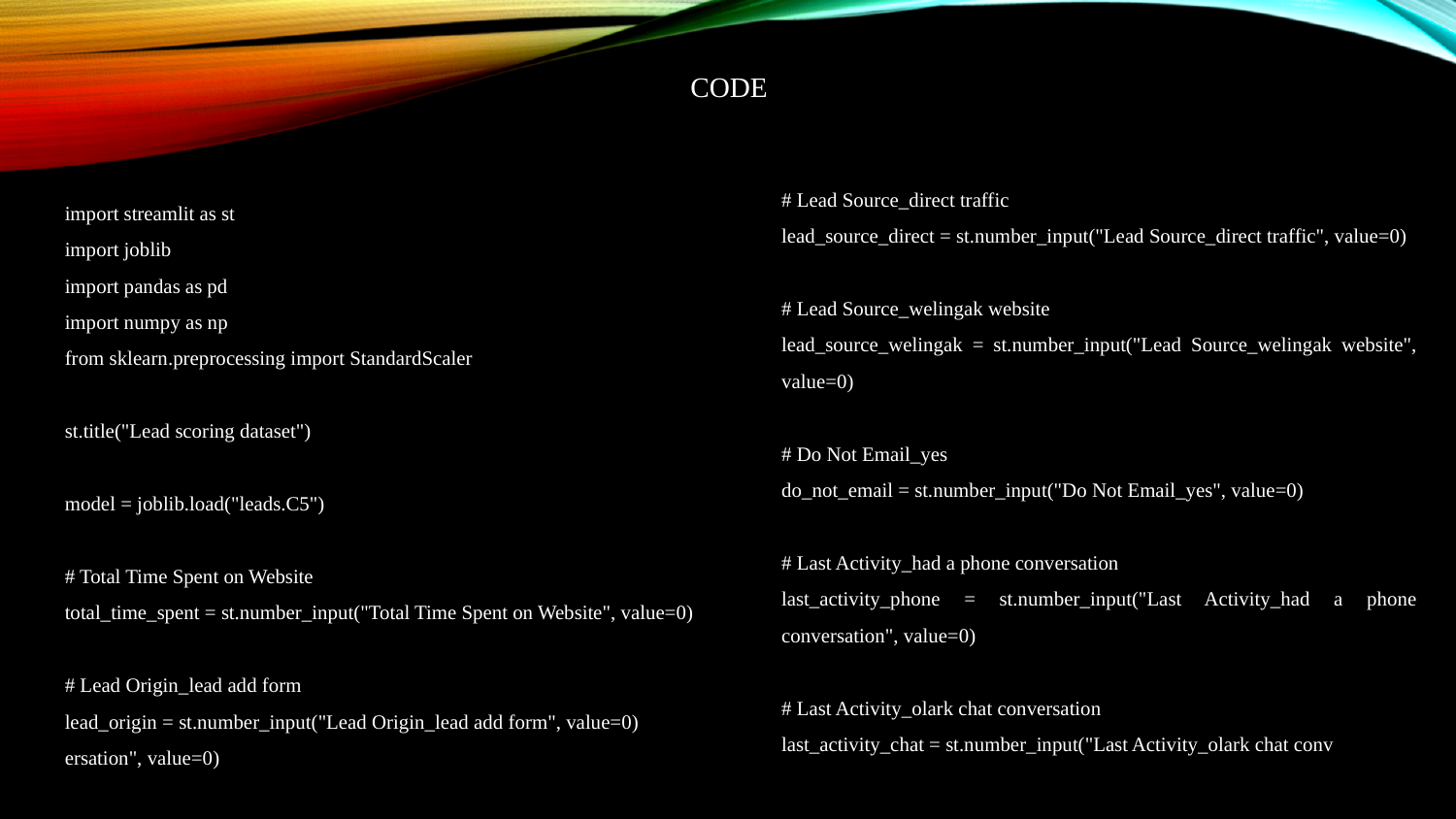

# CODE

# Lead Source_direct traffic
lead_source_direct = st.number_input("Lead Source_direct traffic", value=0)

# Lead Source_welingak website
lead_source_welingak = st.number_input("Lead Source_welingak website", value=0)

# Do Not Email_yes
do_not_email = st.number_input("Do Not Email_yes", value=0)

# Last Activity_had a phone conversation
last_activity_phone = st.number_input("Last Activity_had a phone conversation", value=0)

# Last Activity_olark chat conversation
last_activity_chat = st.number_input("Last Activity_olark chat conv
import streamlit as st
import joblib
import pandas as pd
import numpy as np
from sklearn.preprocessing import StandardScaler

st.title("Lead scoring dataset")

model = joblib.load("leads.C5")

# Total Time Spent on Website
total_time_spent = st.number_input("Total Time Spent on Website", value=0)

# Lead Origin_lead add form
lead_origin = st.number_input("Lead Origin_lead add form", value=0)
ersation", value=0)